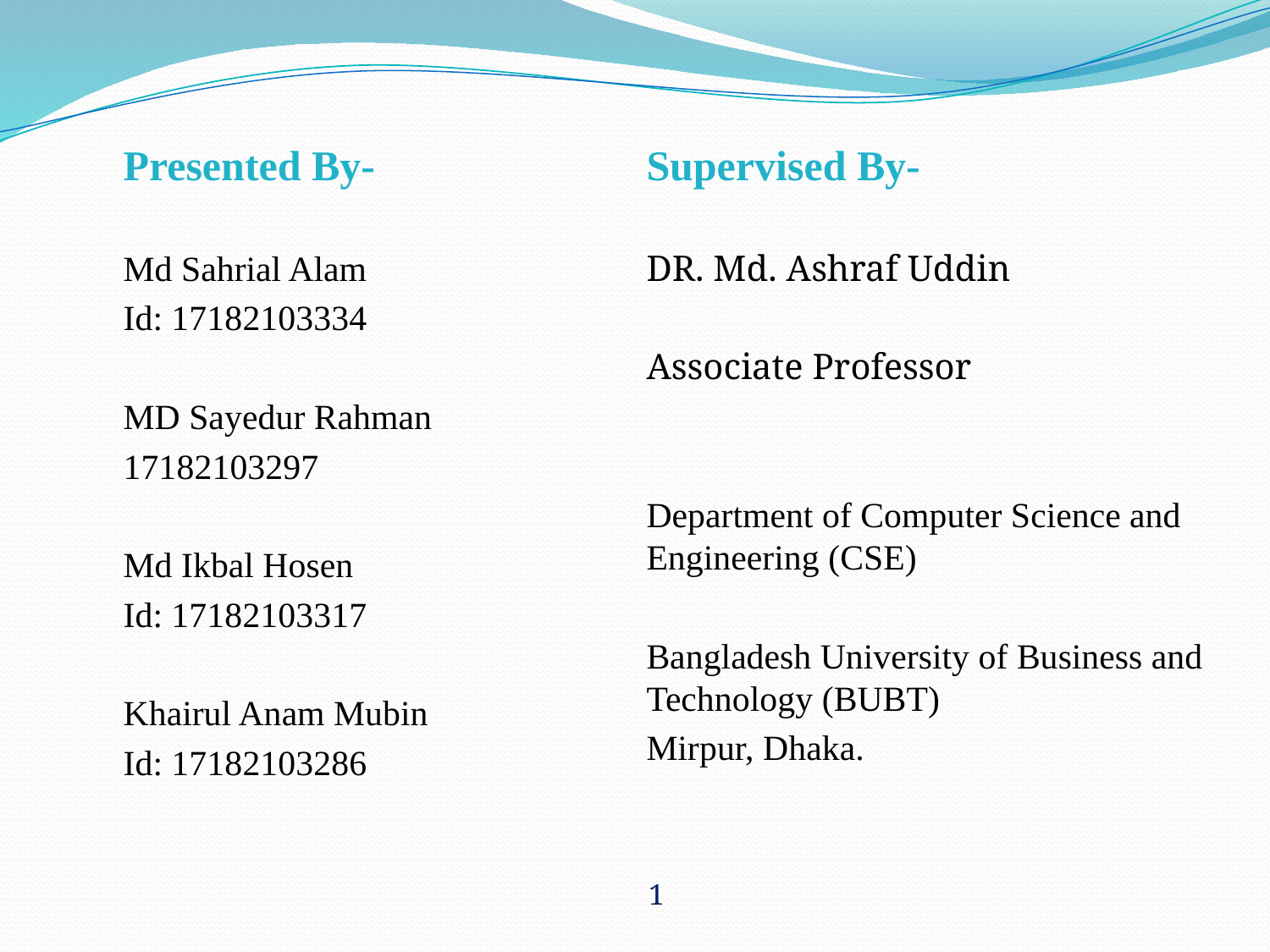

Presented By-

Md Sahrial Alam
Id: 17182103334

MD Sayedur Rahman
17182103297

Md Ikbal Hosen
Id: 17182103317

Khairul Anam Mubin
Id: 17182103286

Supervised By-

DR. Md. Ashraf Uddin

Associate Professor

Department of Computer Science and Engineering (CSE)

Bangladesh University of Business and Technology (BUBT)
Mirpur, Dhaka.
1